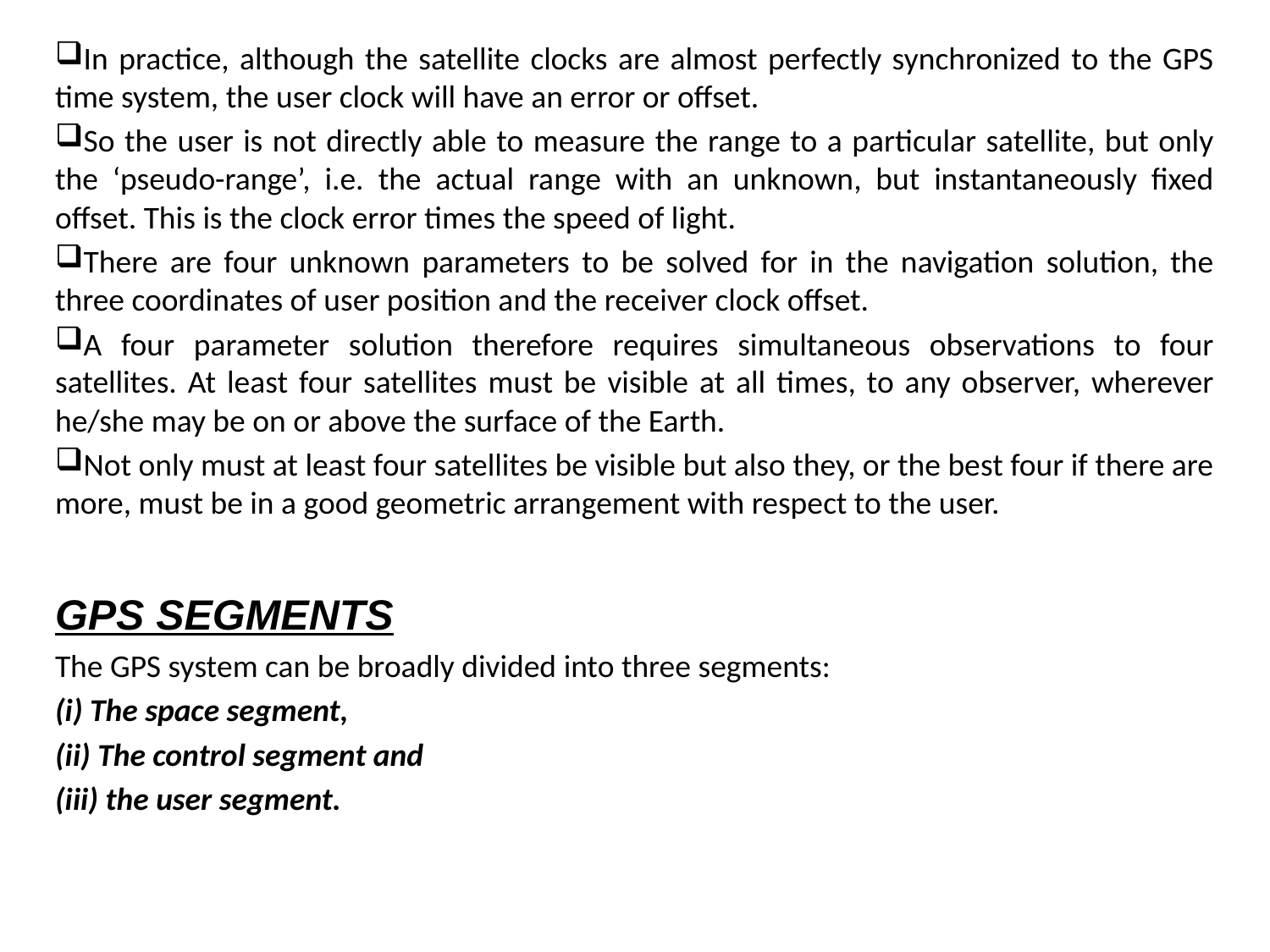

In practice, although the satellite clocks are almost perfectly synchronized to the GPS time system, the user clock will have an error or offset.
So the user is not directly able to measure the range to a particular satellite, but only the ‘pseudo-range’, i.e. the actual range with an unknown, but instantaneously fixed offset. This is the clock error times the speed of light.
There are four unknown parameters to be solved for in the navigation solution, the three coordinates of user position and the receiver clock offset.
A four parameter solution therefore requires simultaneous observations to four satellites. At least four satellites must be visible at all times, to any observer, wherever he/she may be on or above the surface of the Earth.
Not only must at least four satellites be visible but also they, or the best four if there are more, must be in a good geometric arrangement with respect to the user.

GPS SEGMENTS
The GPS system can be broadly divided into three segments:
(i) The space segment,
(ii) The control segment and
(iii) the user segment.